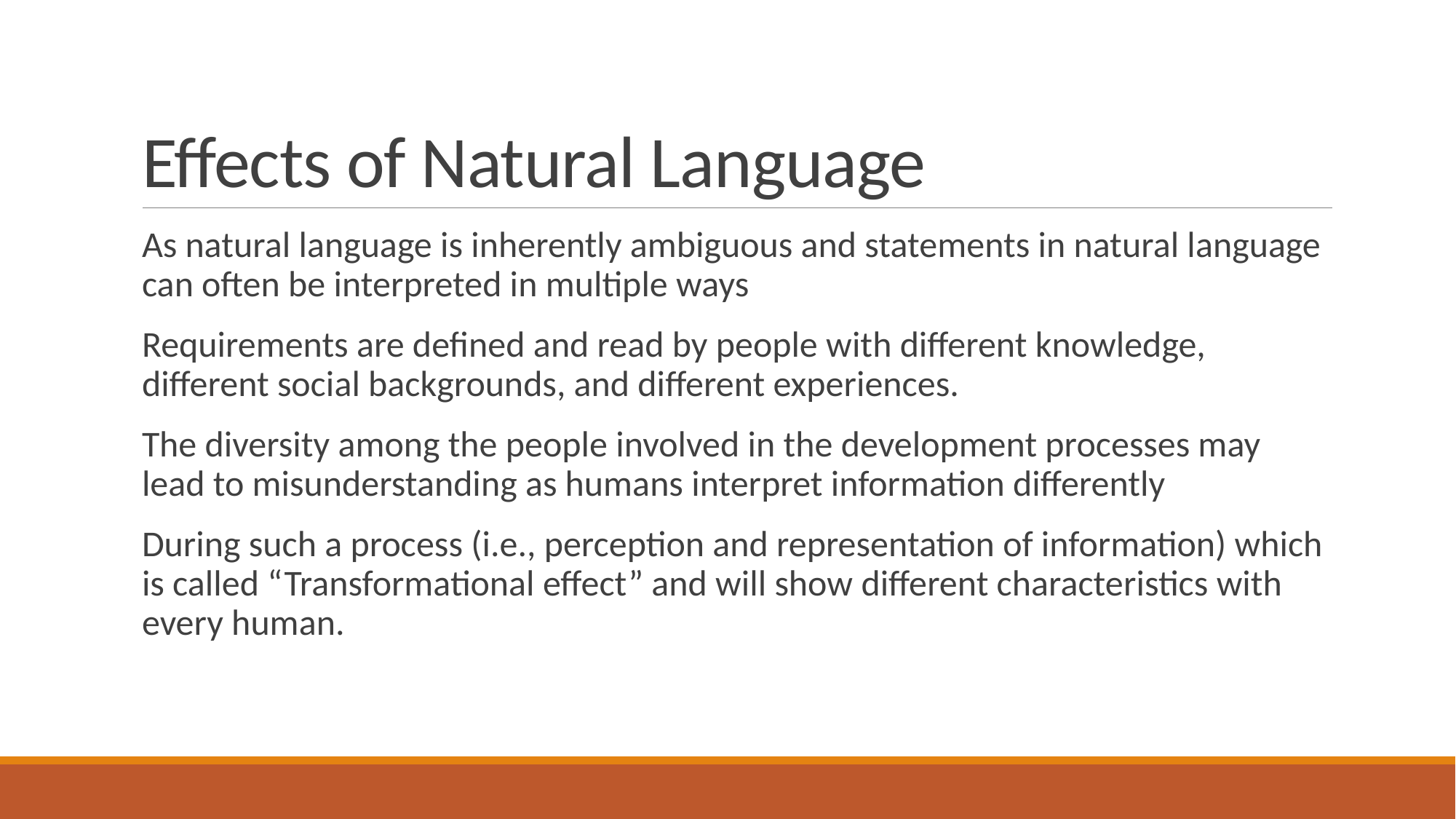

# Effects of Natural Language
As natural language is inherently ambiguous and statements in natural language can often be interpreted in multiple ways
Requirements are defined and read by people with different knowledge, different social backgrounds, and different experiences.
The diversity among the people involved in the development processes may lead to misunderstanding as humans interpret information differently
During such a process (i.e., perception and representation of information) which is called “Transformational effect” and will show different characteristics with every human.